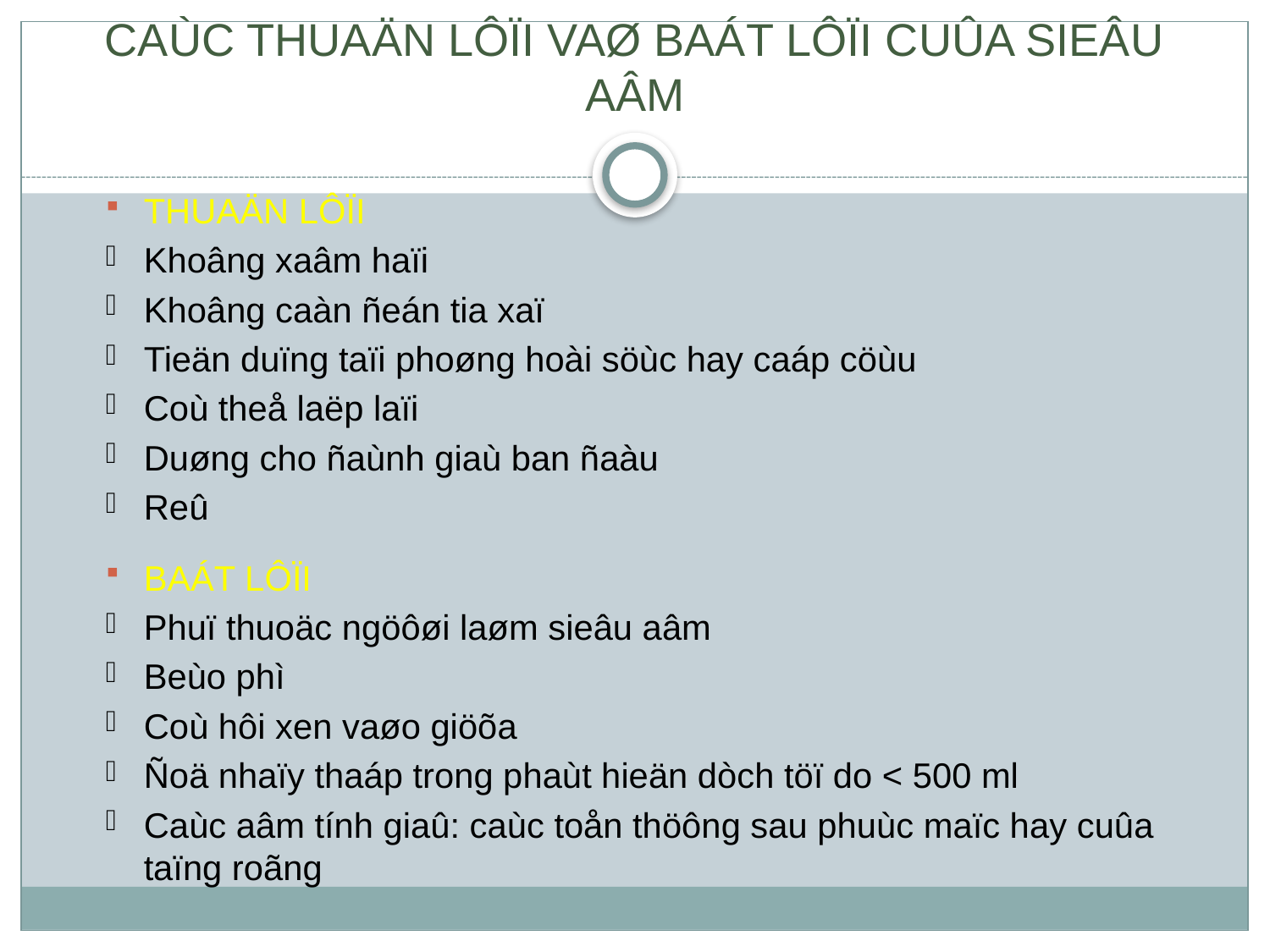

# CAÙC THUAÄN LÔÏI VAØ BAÁT LÔÏI CUÛA SIEÂU AÂM
THUAÄN LÔÏI
Khoâng xaâm haïi
Khoâng caàn ñeán tia xaï
Tieän duïng taïi phoøng hoài söùc hay caáp cöùu
Coù theå laëp laïi
Duøng cho ñaùnh giaù ban ñaàu
Reû
BAÁT LÔÏI
Phuï thuoäc ngöôøi laøm sieâu aâm
Beùo phì
Coù hôi xen vaøo giöõa
Ñoä nhaïy thaáp trong phaùt hieän dòch töï do < 500 ml
Caùc aâm tính giaû: caùc toån thöông sau phuùc maïc hay cuûa taïng roãng